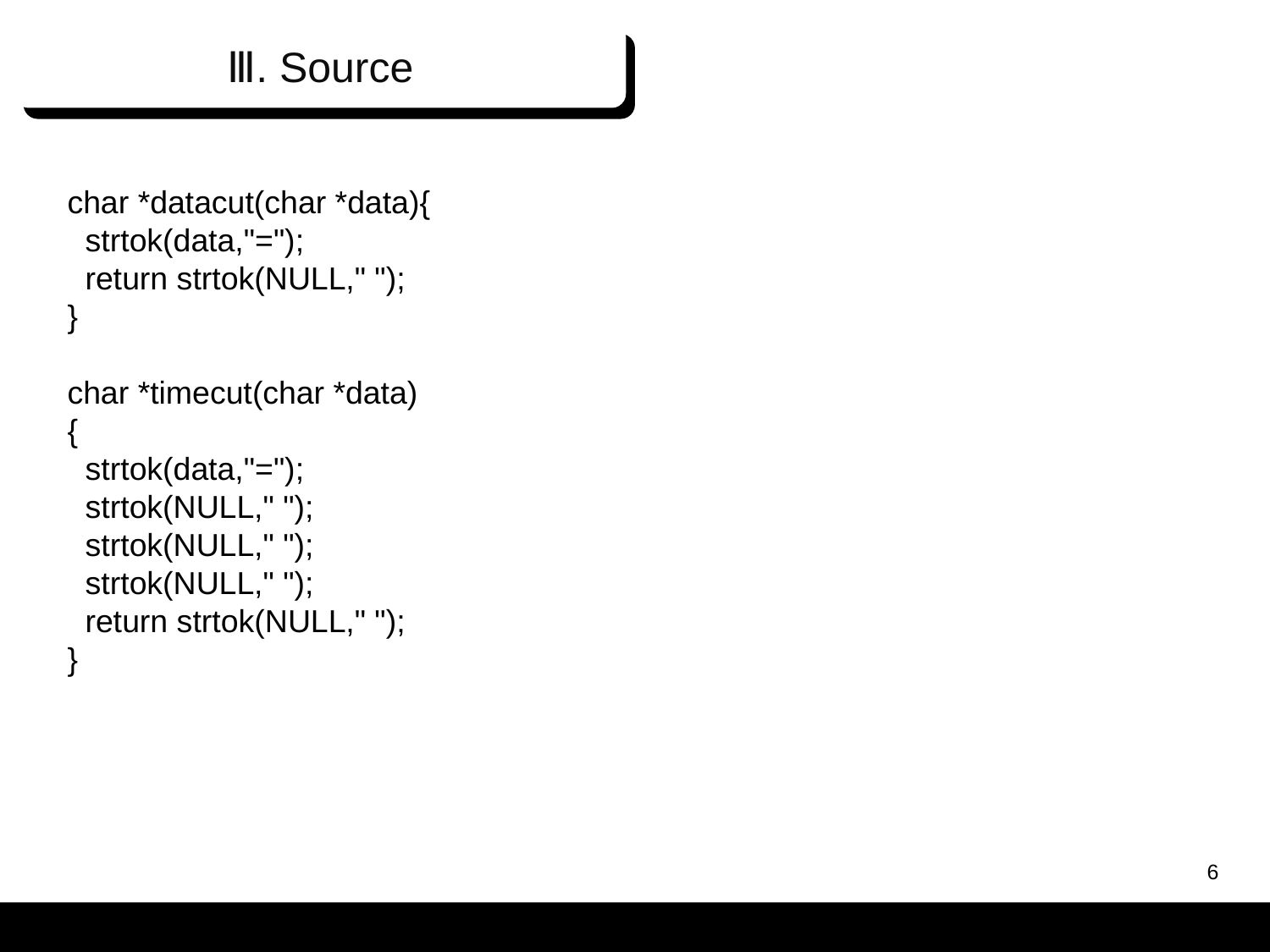

Ⅲ. Source

char *datacut(char *data){
  strtok(data,"=");
  return strtok(NULL," ");
}

char *timecut(char *data)
{
  strtok(data,"=");
  strtok(NULL," ");
  strtok(NULL," ");
  strtok(NULL," ");
  return strtok(NULL," ");
}
6